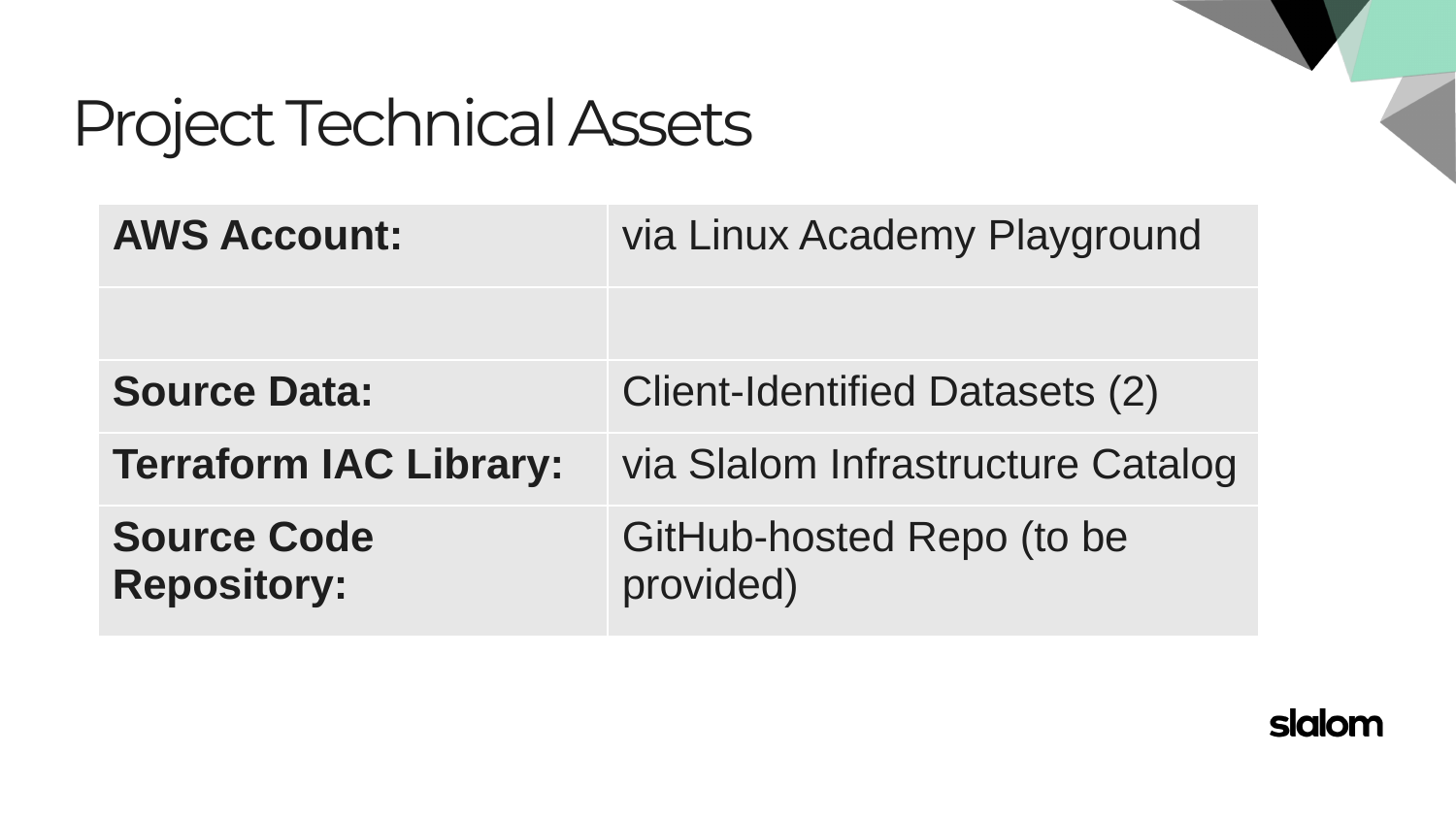

# Project Technical Assets
| AWS Account: | via Linux Academy Playground |
| --- | --- |
|  |  |
| Source Data: | Client-Identified Datasets (2) |
| Terraform IAC Library: | via Slalom Infrastructure Catalog |
| Source Code Repository: | GitHub-hosted Repo (to be provided) |